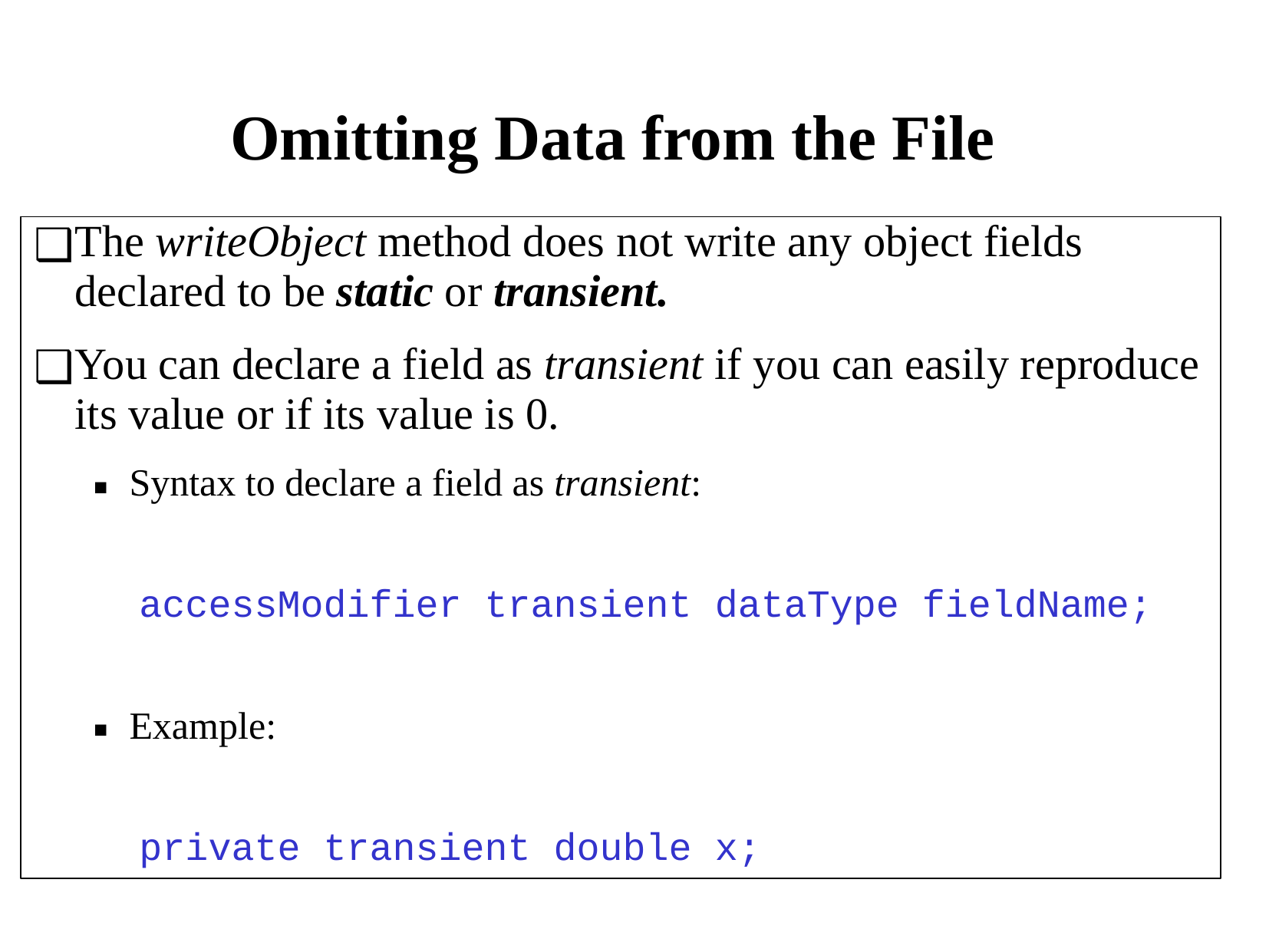

# Omitting Data from the File
The writeObject method does not write any object fields declared to be static or transient.
You can declare a field as transient if you can easily reproduce its value or if its value is 0.
Syntax to declare a field as transient:

  accessModifier transient dataType fieldName;

Example:

  private transient double x;